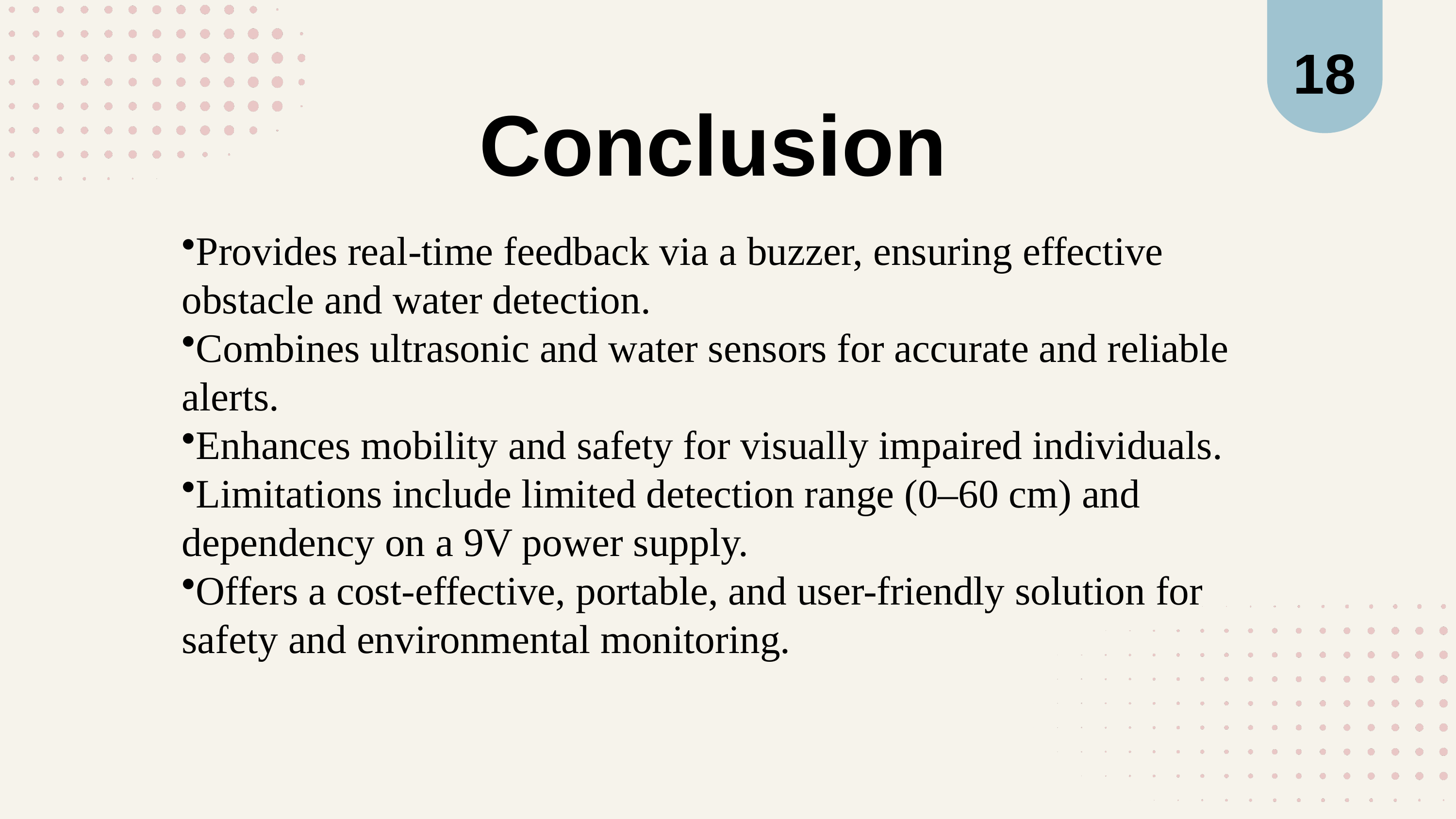

18

Conclusion
Provides real-time feedback via a buzzer, ensuring effective obstacle and water detection.
Combines ultrasonic and water sensors for accurate and reliable alerts.
Enhances mobility and safety for visually impaired individuals.
Limitations include limited detection range (0–60 cm) and dependency on a 9V power supply.
Offers a cost-effective, portable, and user-friendly solution for safety and environmental monitoring.